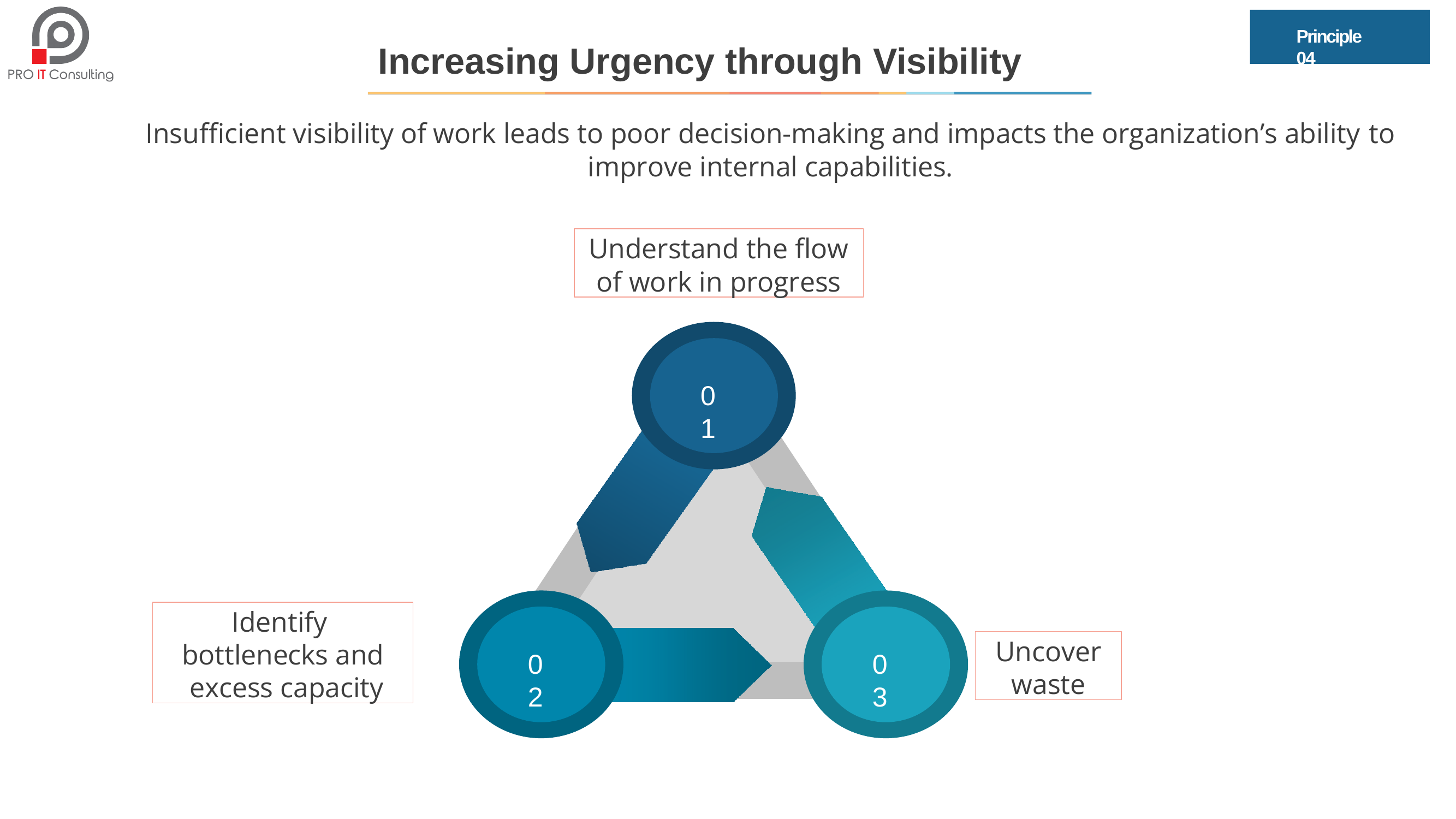

Principle 04
# Increasing Urgency through Visibility

Insufficient visibility of work leads to poor decision-making and impacts the organization’s ability to
improve internal capabilities.
Understand the flow
of work in progress

01

Identify  bottlenecks and  excess capacity

Uncover
waste
02
03